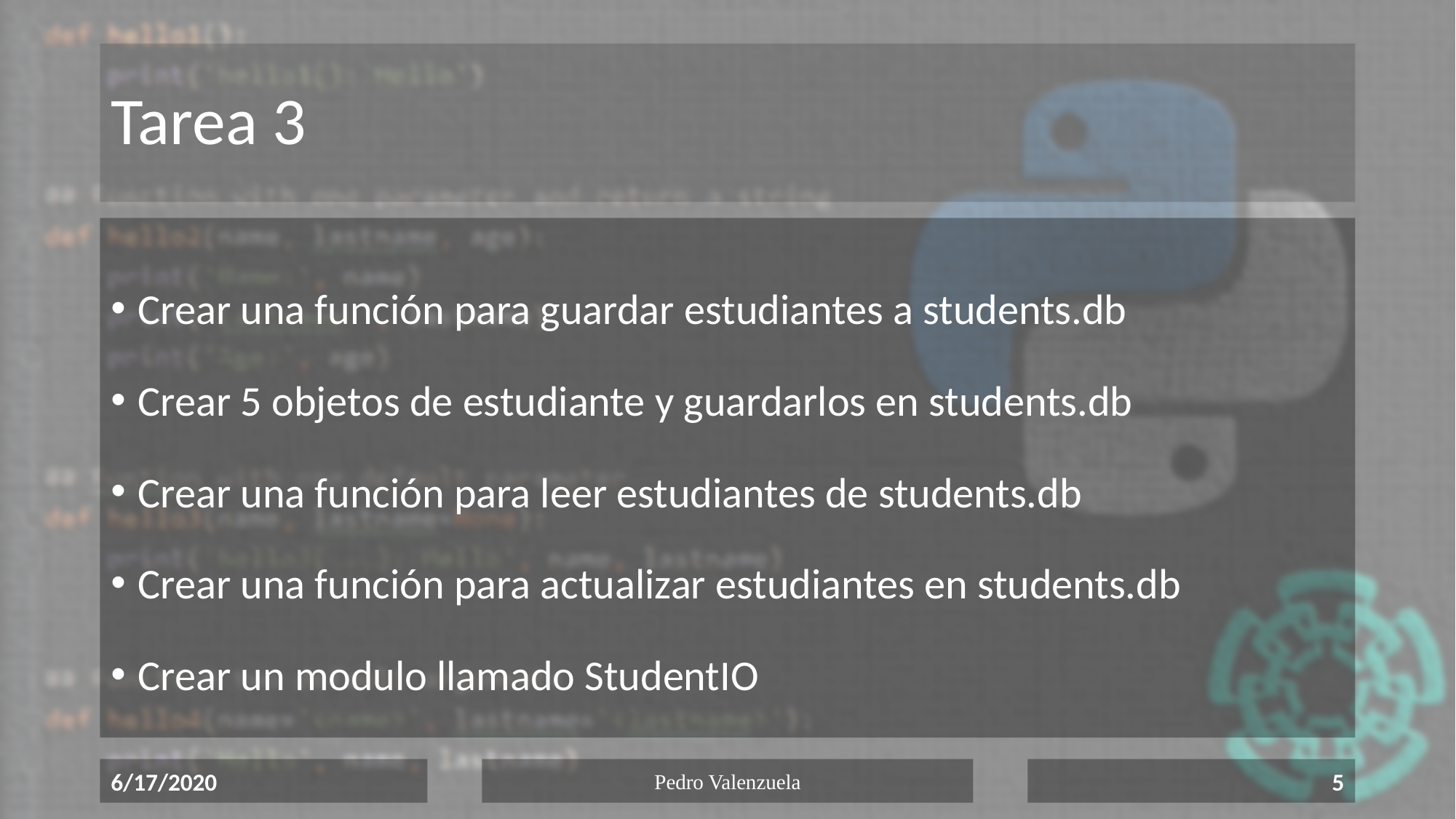

# Tarea 3
Crear una función para guardar estudiantes a students.db
Crear 5 objetos de estudiante y guardarlos en students.db
Crear una función para leer estudiantes de students.db
Crear una función para actualizar estudiantes en students.db
Crear un modulo llamado StudentIO
6/17/2020
Pedro Valenzuela
5